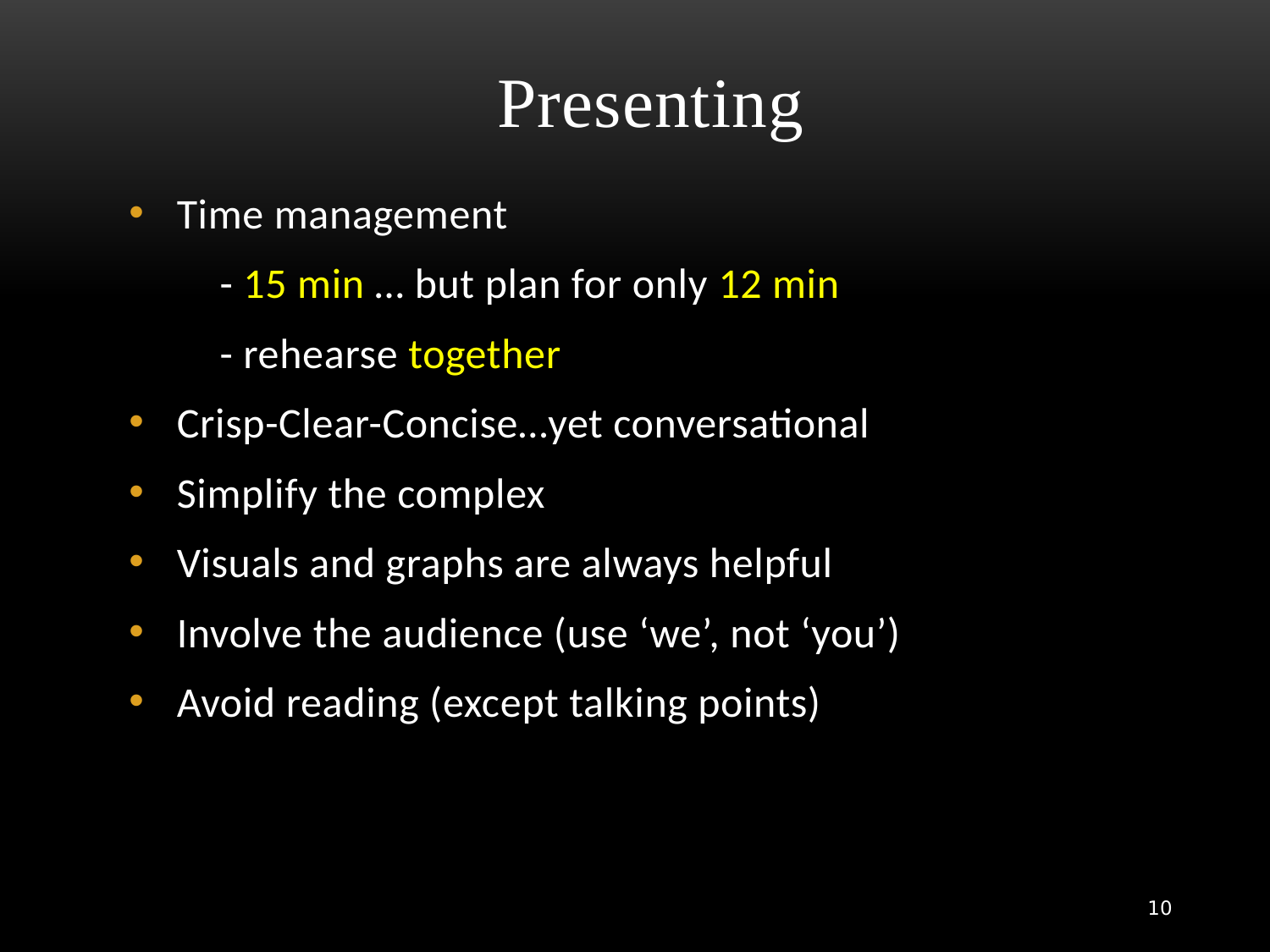

# Presenting
Time management
         - 15 min … but plan for only 12 min
         - rehearse together
Crisp-Clear-Concise…yet conversational
Simplify the complex
Visuals and graphs are always helpful
Involve the audience (use ‘we’, not ‘you’)
Avoid reading (except talking points)

10